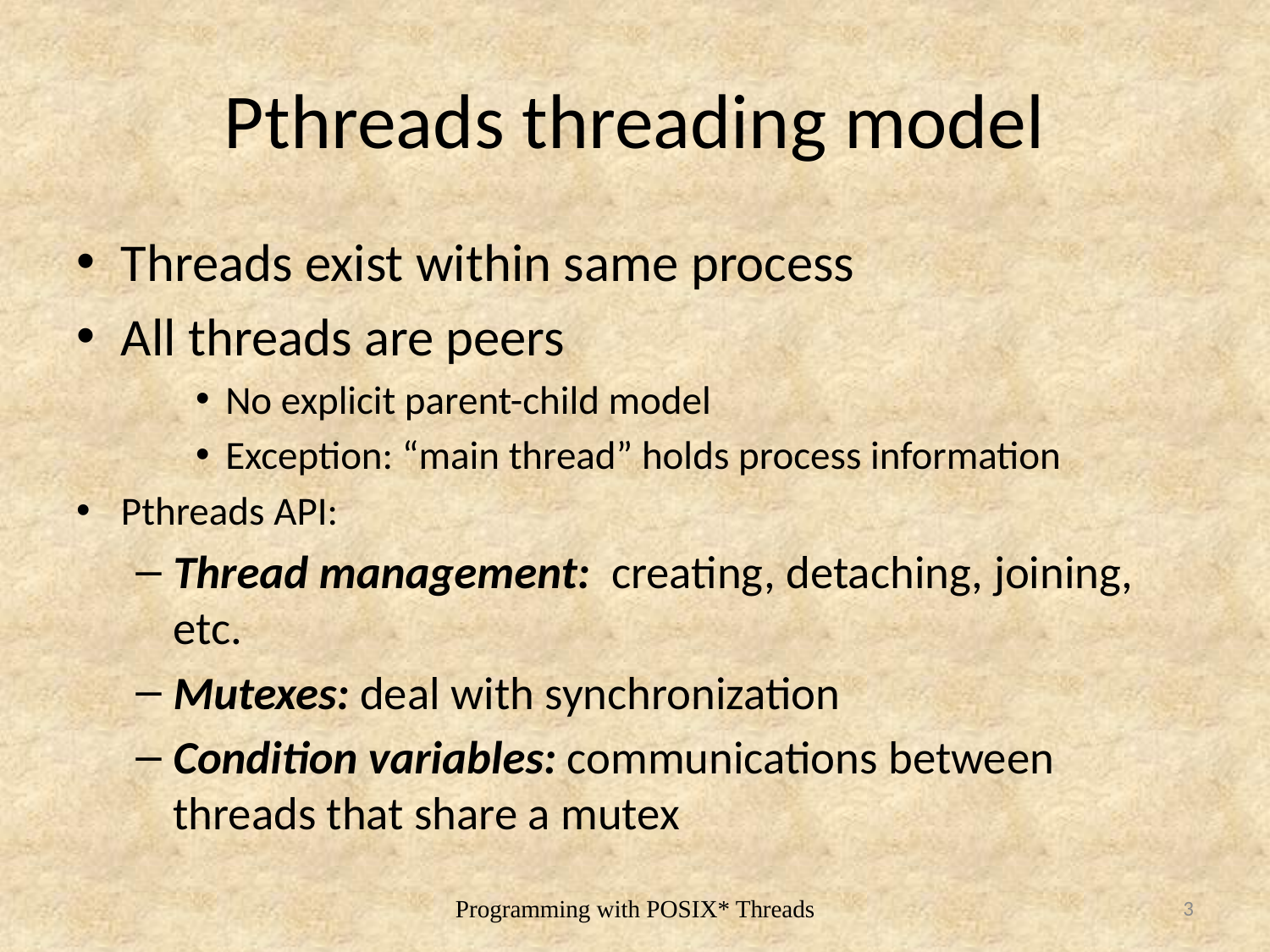

# Pthreads threading model
Threads exist within same process
All threads are peers
No explicit parent-child model
Exception: “main thread” holds process information
Pthreads API:
Thread management:  creating, detaching, joining, etc.
Mutexes: deal with synchronization
Condition variables: communications between threads that share a mutex

3
Programming with POSIX* Threads